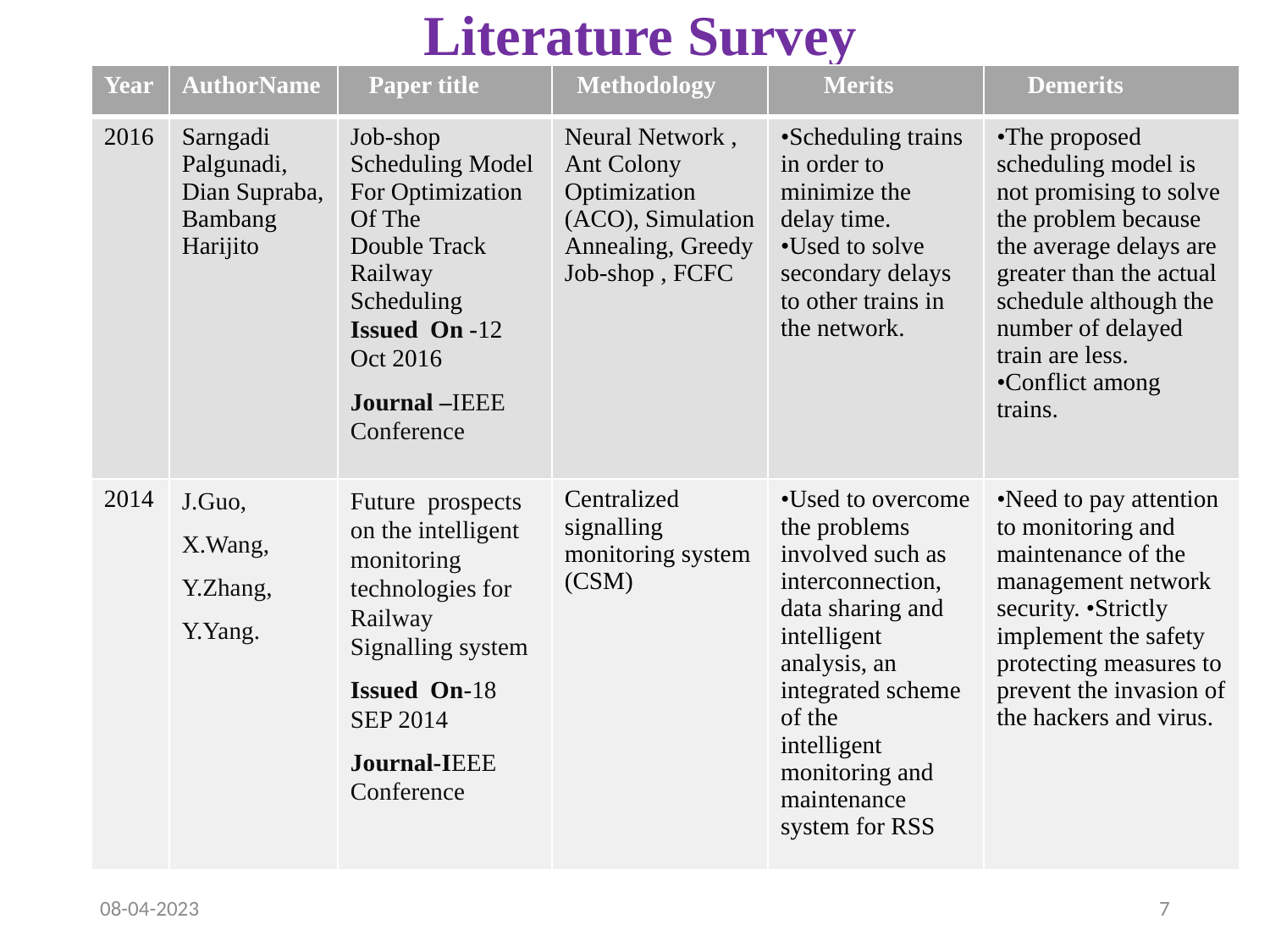

# Literature Survey
| Year | AuthorName | Paper title | Methodology | Merits | Demerits |
| --- | --- | --- | --- | --- | --- |
| 2016 | Sarngadi Palgunadi, Dian Supraba, Bambang Harijito | Job-shop Scheduling Model For Optimization Of The Double Track Railway Scheduling Issued On -12 Oct 2016 Journal –IEEE Conference | Neural Network , Ant Colony Optimization (ACO), Simulation Annealing, Greedy Job-shop , FCFC | •Scheduling trains in order to minimize the delay time. •Used to solve secondary delays to other trains in the network. | •The proposed scheduling model is not promising to solve the problem because the average delays are greater than the actual schedule although the number of delayed train are less. •Conflict among trains. |
| 2014 | J.Guo, X.Wang, Y.Zhang, Y.Yang. | Future prospects on the intelligent monitoring technologies for Railway Signalling system Issued On-18 SEP 2014 Journal-IEEE Conference | Centralized signalling monitoring system (CSM) | •Used to overcome the problems involved such as interconnection, data sharing and intelligent analysis, an integrated scheme of the intelligent monitoring and maintenance system for RSS | •Need to pay attention to monitoring and maintenance of the management network security. •Strictly implement the safety protecting measures to prevent the invasion of the hackers and virus. |
08-04-2023
7